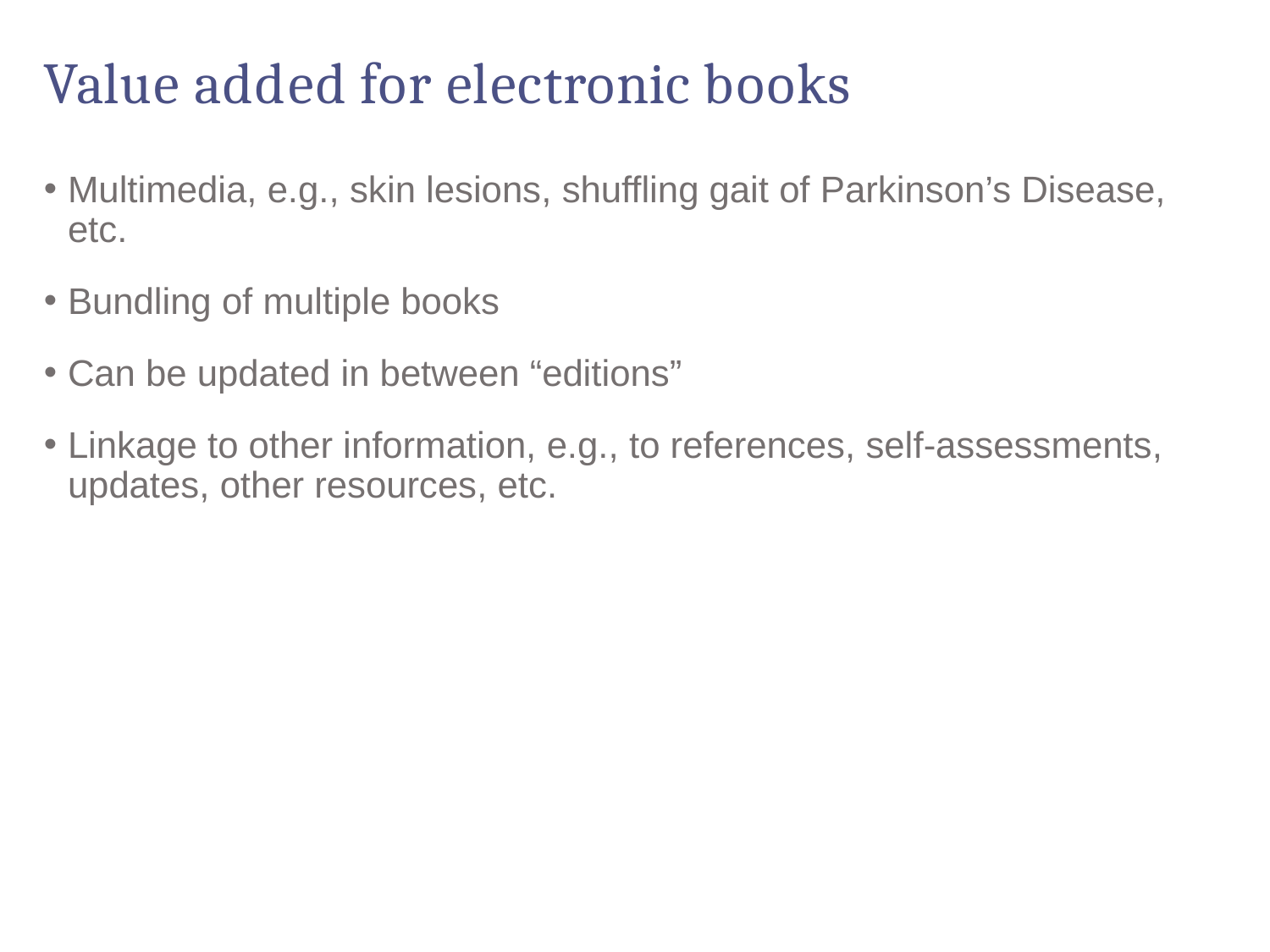

# Value added for electronic books
Multimedia, e.g., skin lesions, shuffling gait of Parkinson’s Disease, etc.
Bundling of multiple books
Can be updated in between “editions”
Linkage to other information, e.g., to references, self-assessments, updates, other resources, etc.